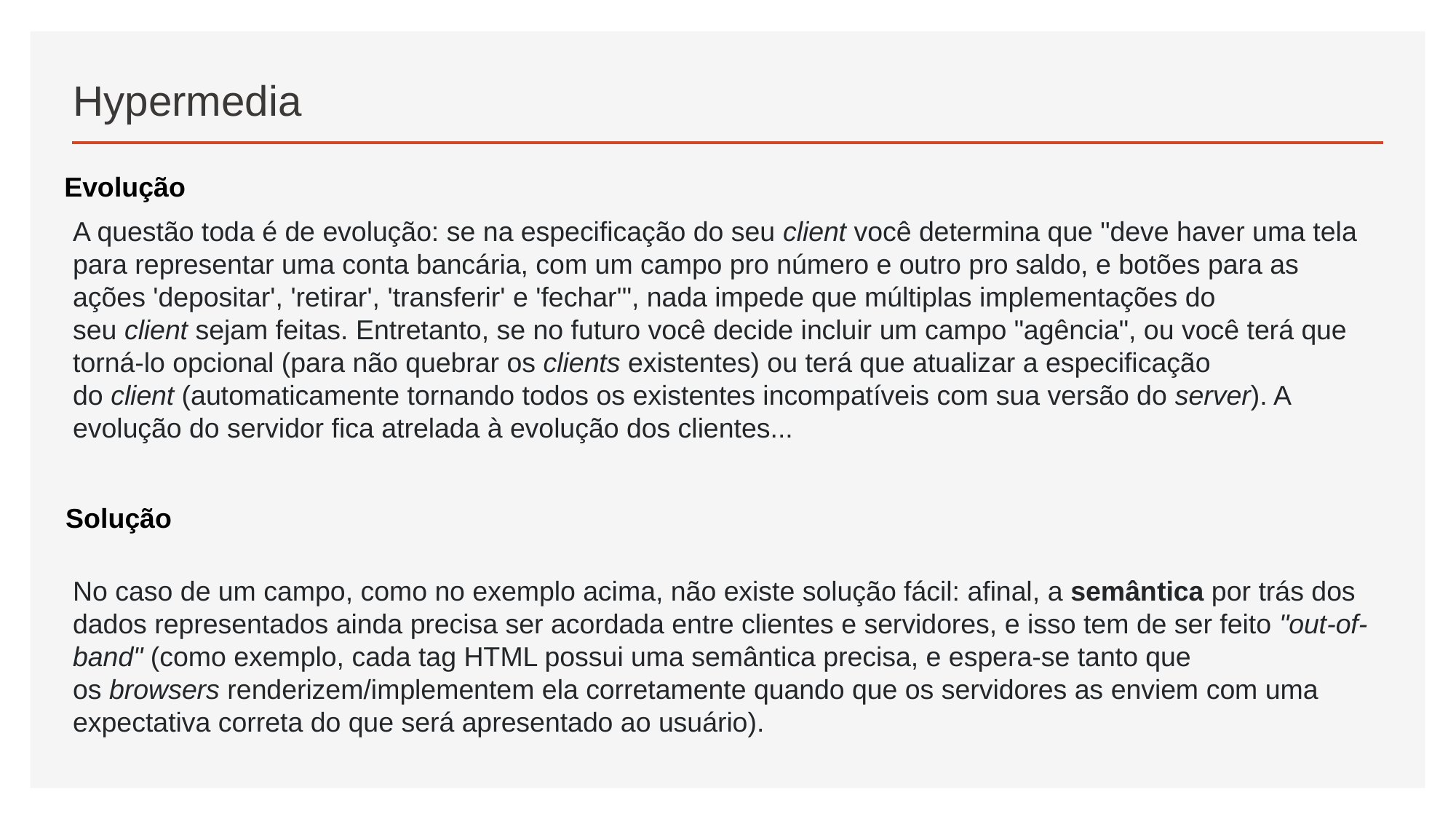

# Hypermedia
Evolução
A questão toda é de evolução: se na especificação do seu client você determina que "deve haver uma tela para representar uma conta bancária, com um campo pro número e outro pro saldo, e botões para as ações 'depositar', 'retirar', 'transferir' e 'fechar'", nada impede que múltiplas implementações do seu client sejam feitas. Entretanto, se no futuro você decide incluir um campo "agência", ou você terá que torná-lo opcional (para não quebrar os clients existentes) ou terá que atualizar a especificação do client (automaticamente tornando todos os existentes incompatíveis com sua versão do server). A evolução do servidor fica atrelada à evolução dos clientes...
Solução
No caso de um campo, como no exemplo acima, não existe solução fácil: afinal, a semântica por trás dos dados representados ainda precisa ser acordada entre clientes e servidores, e isso tem de ser feito "out-of-band" (como exemplo, cada tag HTML possui uma semântica precisa, e espera-se tanto que os browsers renderizem/implementem ela corretamente quando que os servidores as enviem com uma expectativa correta do que será apresentado ao usuário).